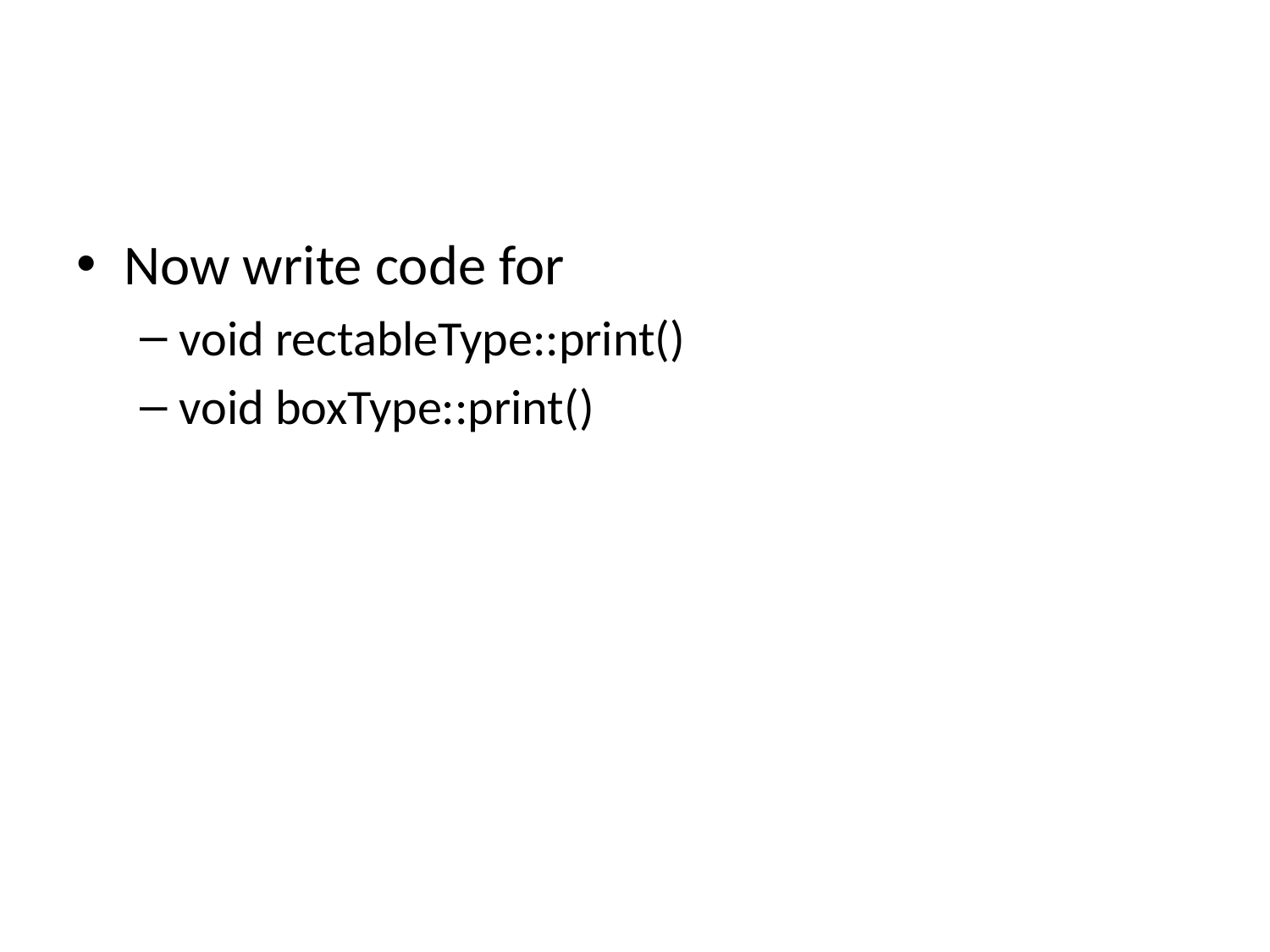

#
Now write code for
void rectableType::print()
void boxType::print()